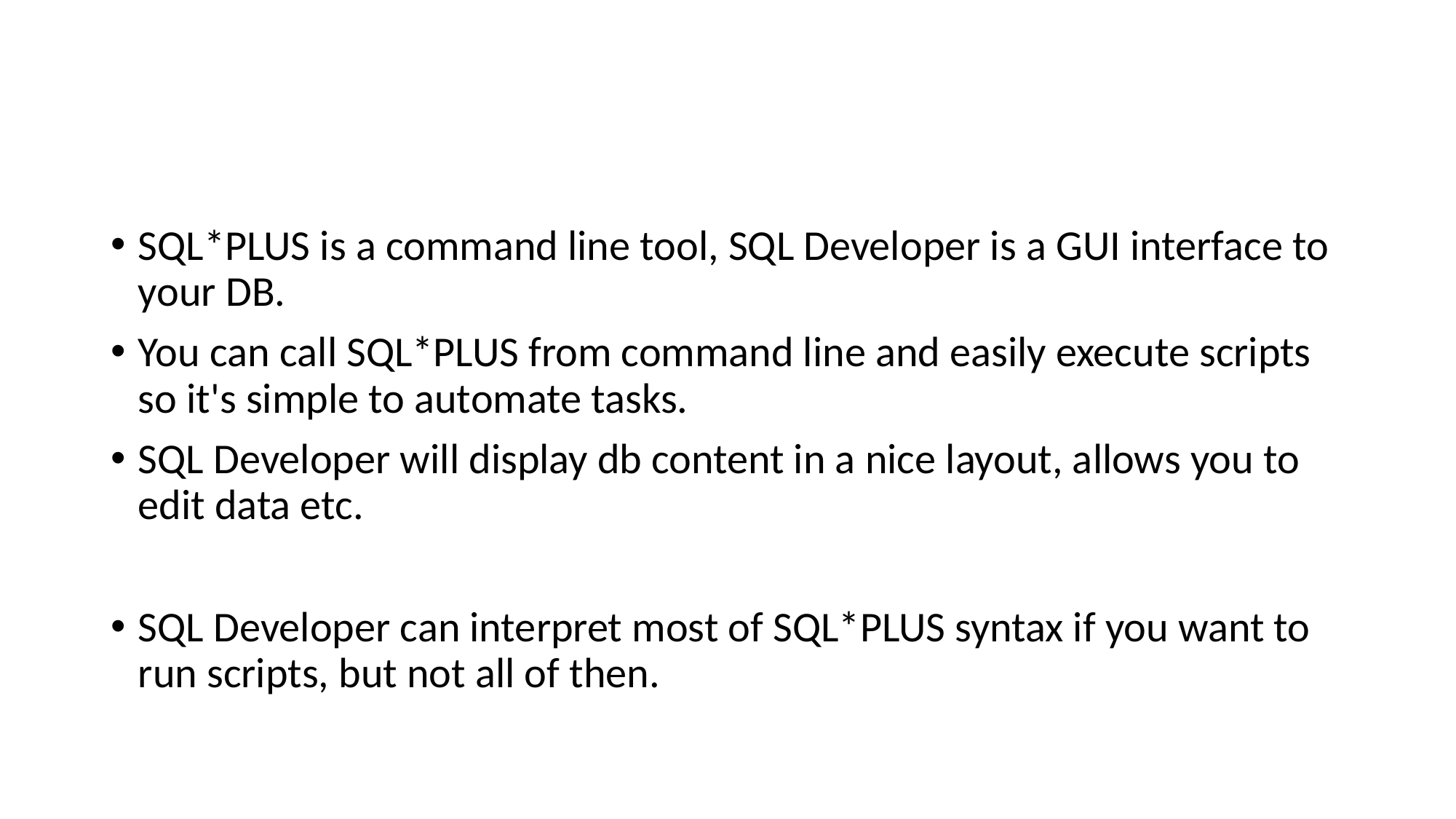

#
SQL*PLUS is a command line tool, SQL Developer is a GUI interface to your DB.
You can call SQL*PLUS from command line and easily execute scripts so it's simple to automate tasks.
SQL Developer will display db content in a nice layout, allows you to edit data etc.

SQL Developer can interpret most of SQL*PLUS syntax if you want to run scripts, but not all of then.